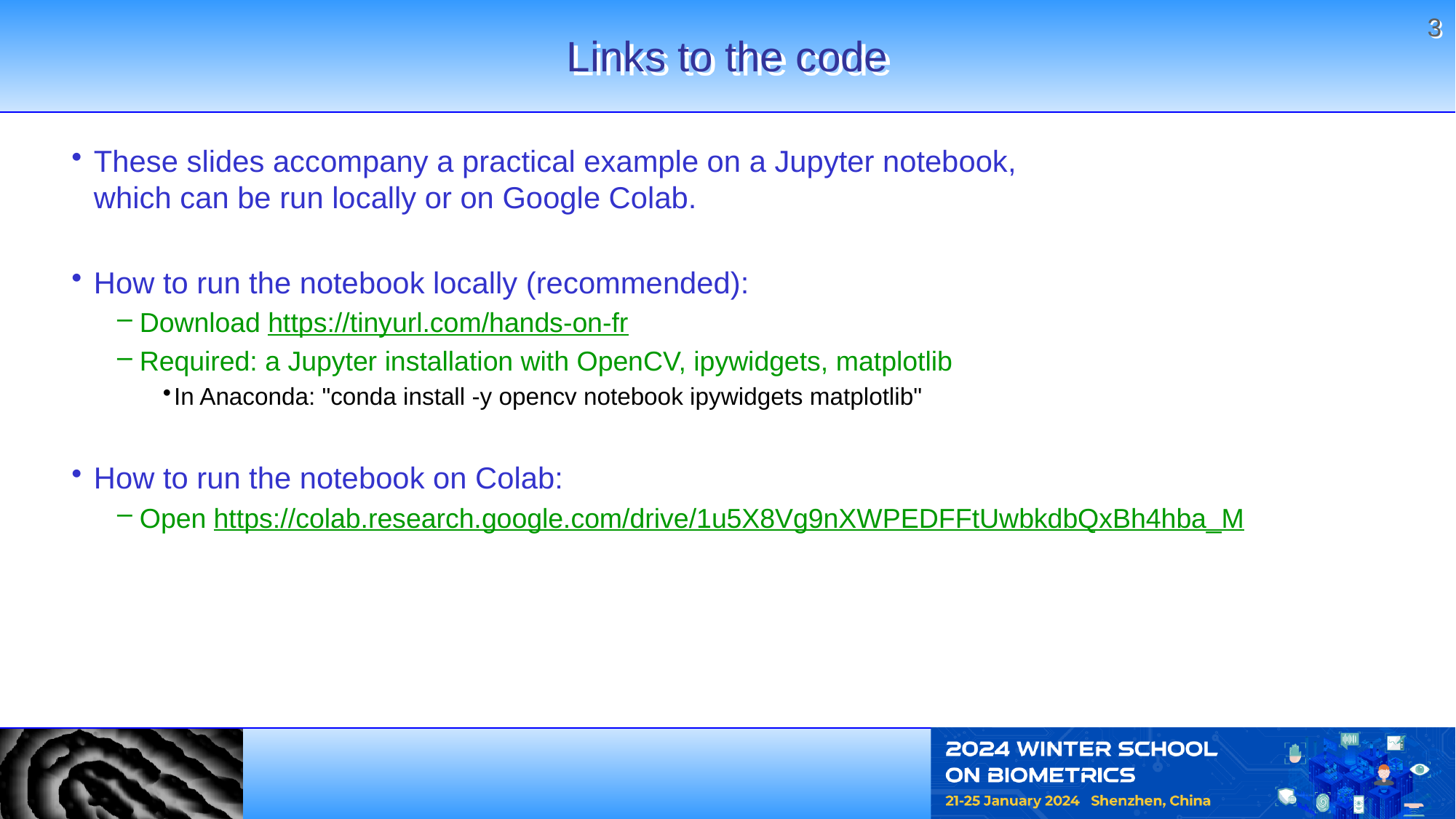

3
# Links to the code
These slides accompany a practical example on a Jupyter notebook,
which can be run locally or on Google Colab.

How to run the notebook locally (recommended):
Download https://tinyurl.com/hands-on-fr
Required: a Jupyter installation with OpenCV, ipywidgets, matplotlib
In Anaconda: "conda install -y opencv notebook ipywidgets matplotlib"

How to run the notebook on Colab:
Open https://colab.research.google.com/drive/1u5X8Vg9nXWPEDFFtUwbkdbQxBh4hba_M